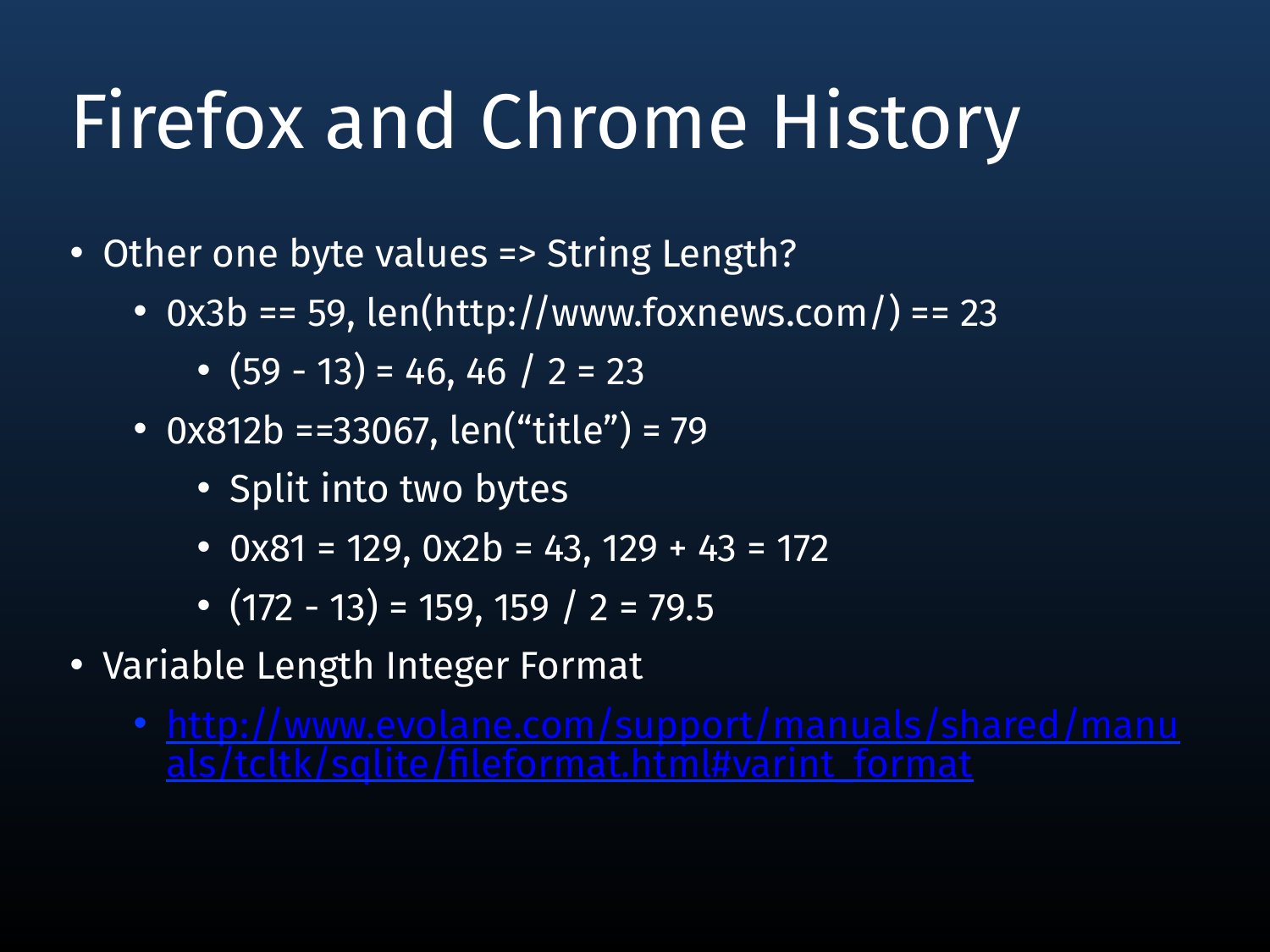

# Firefox and Chrome History
Other one byte values => String Length?
0x3b == 59, len(http://www.foxnews.com/) == 23
(59 - 13) = 46, 46 / 2 = 23
0x812b ==33067, len(“title”) = 79
Split into two bytes
0x81 = 129, 0x2b = 43, 129 + 43 = 172
(172 - 13) = 159, 159 / 2 = 79.5
Variable Length Integer Format
http://www.evolane.com/support/manuals/shared/manuals/tcltk/sqlite/fileformat.html#varint_format
17